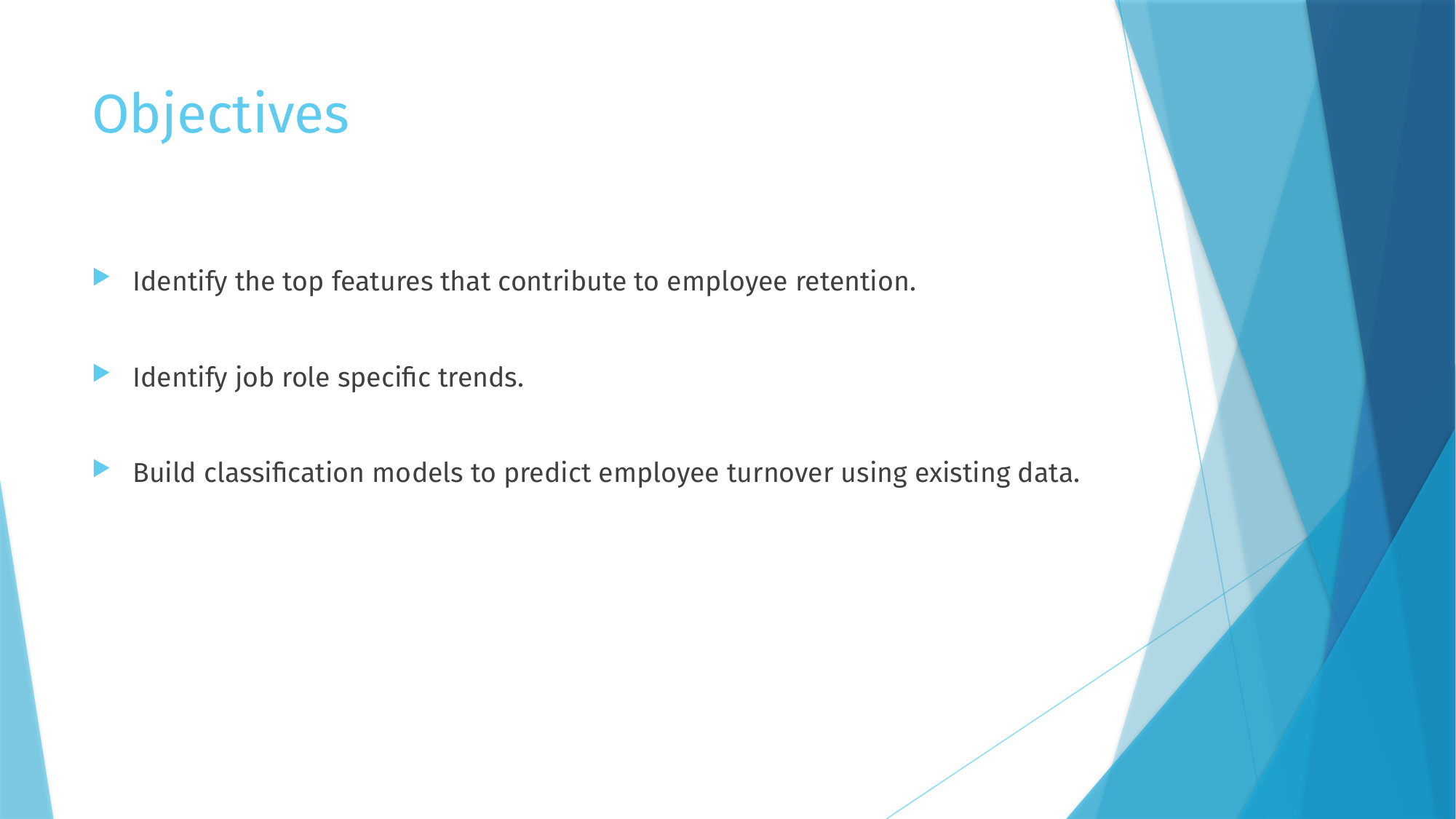

# Objectives
Identify the top features that contribute to employee retention.

Identify job role specific trends.

Build classification models to predict employee turnover using existing data.